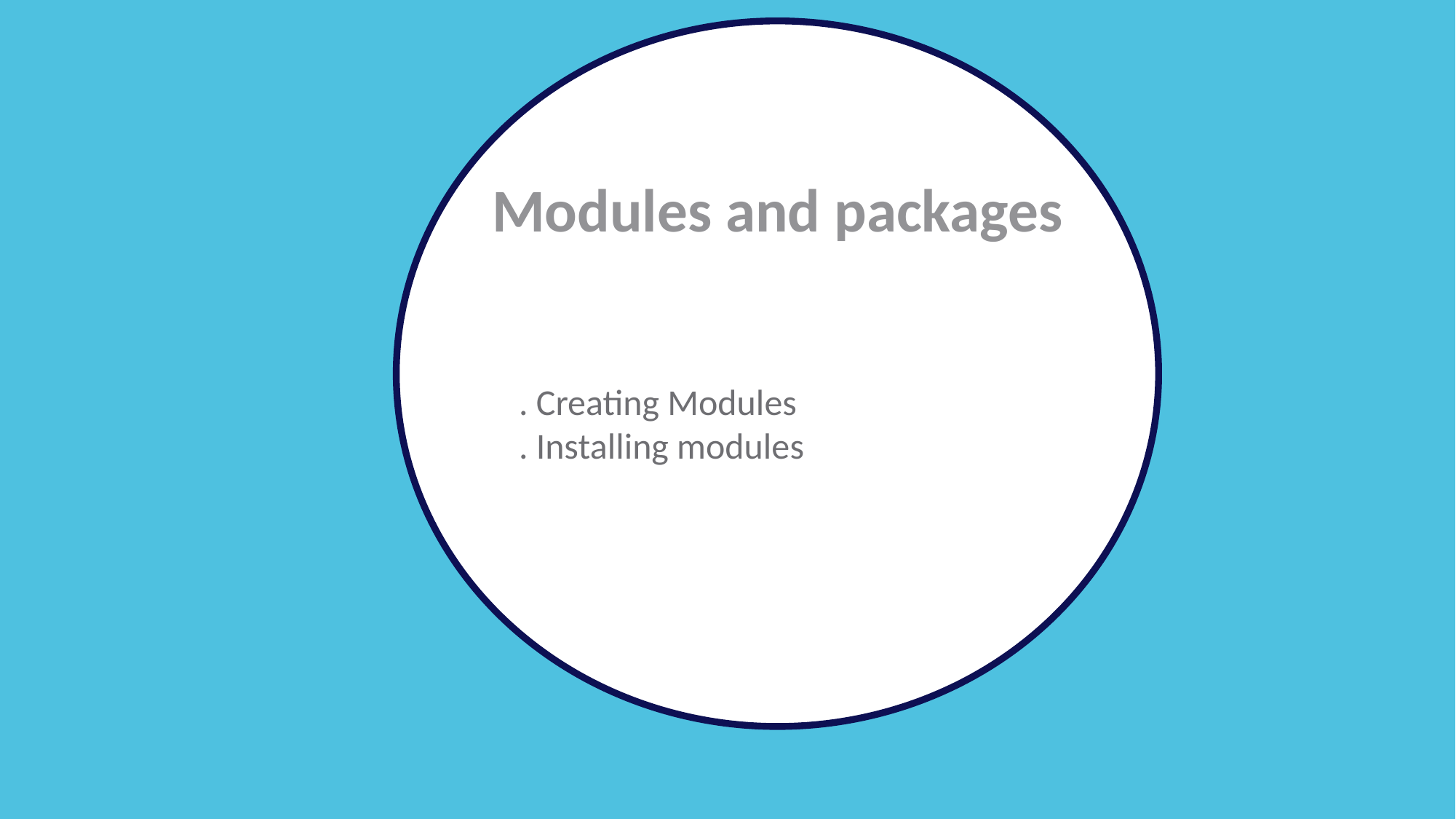

Modules and packages
. Creating Modules
. Installing modules